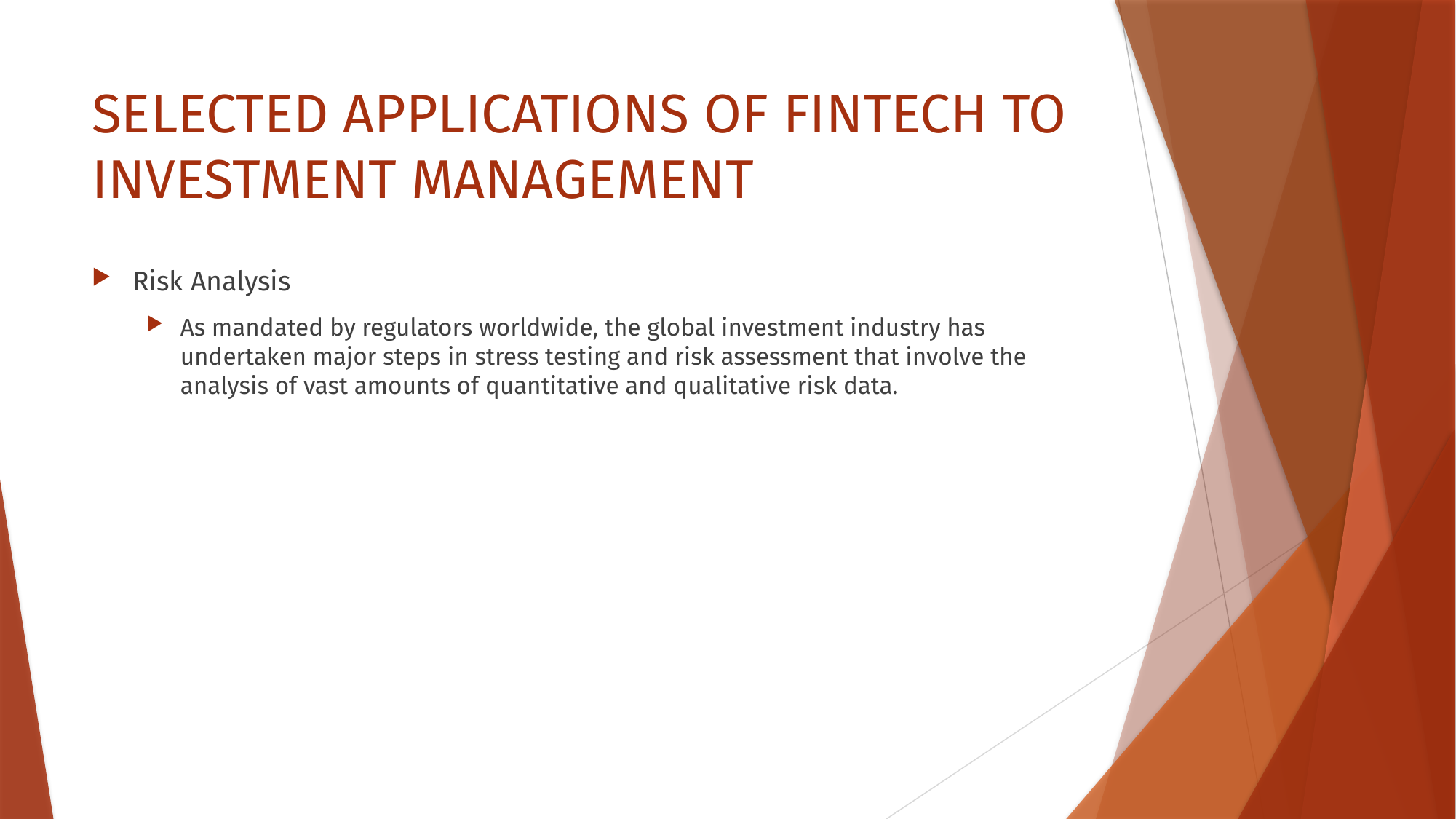

# SELECTED APPLICATIONS OF FINTECH TO INVESTMENT MANAGEMENT
Risk Analysis
As mandated by regulators worldwide, the global investment industry has undertaken major steps in stress testing and risk assessment that involve the analysis of vast amounts of quantitative and qualitative risk data.